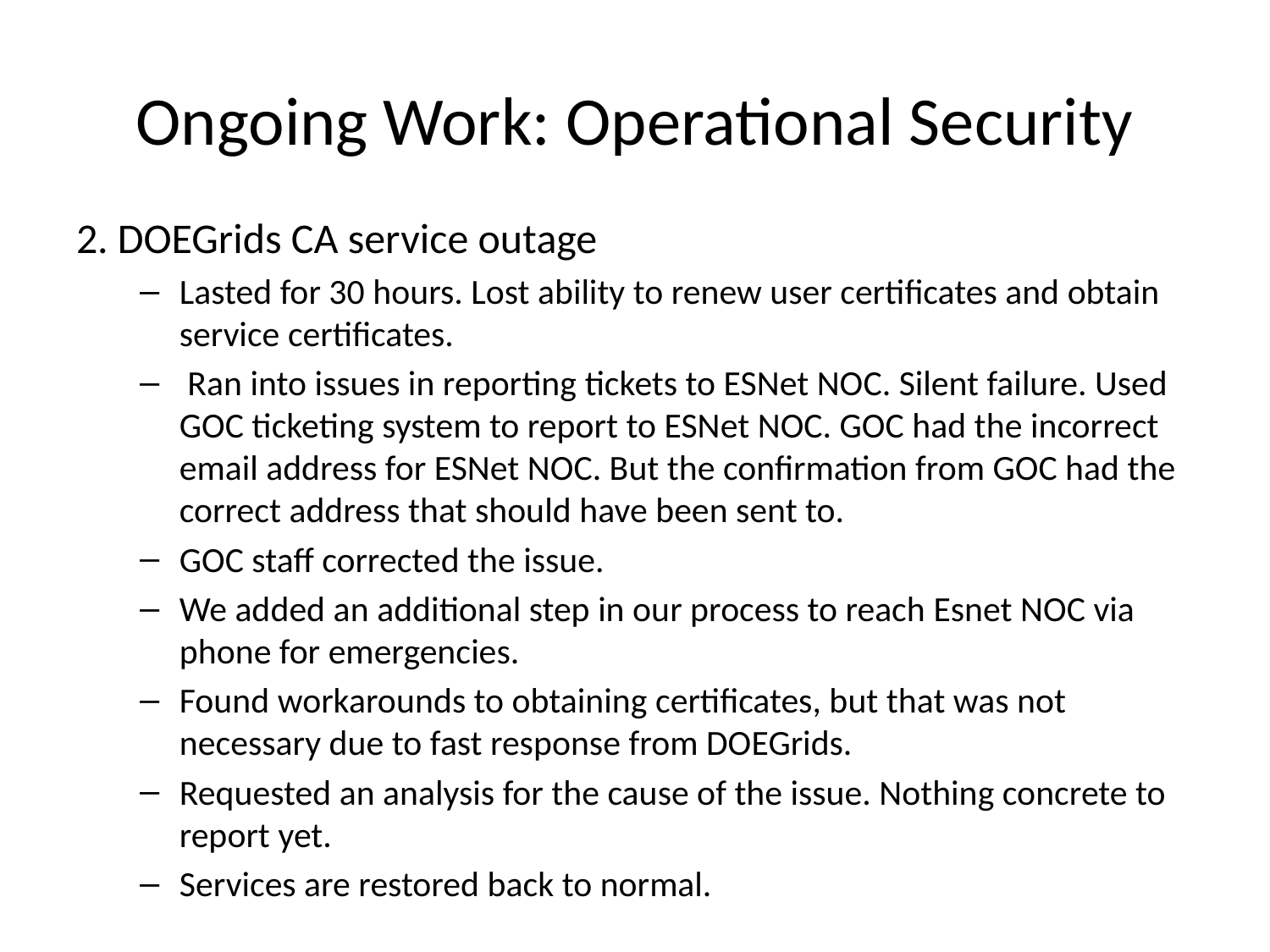

# Ongoing Work: Operational Security
2. DOEGrids CA service outage
Lasted for 30 hours. Lost ability to renew user certificates and obtain service certificates.
 Ran into issues in reporting tickets to ESNet NOC. Silent failure. Used GOC ticketing system to report to ESNet NOC. GOC had the incorrect email address for ESNet NOC. But the confirmation from GOC had the correct address that should have been sent to.
GOC staff corrected the issue.
We added an additional step in our process to reach Esnet NOC via phone for emergencies.
Found workarounds to obtaining certificates, but that was not necessary due to fast response from DOEGrids.
Requested an analysis for the cause of the issue. Nothing concrete to report yet.
Services are restored back to normal.